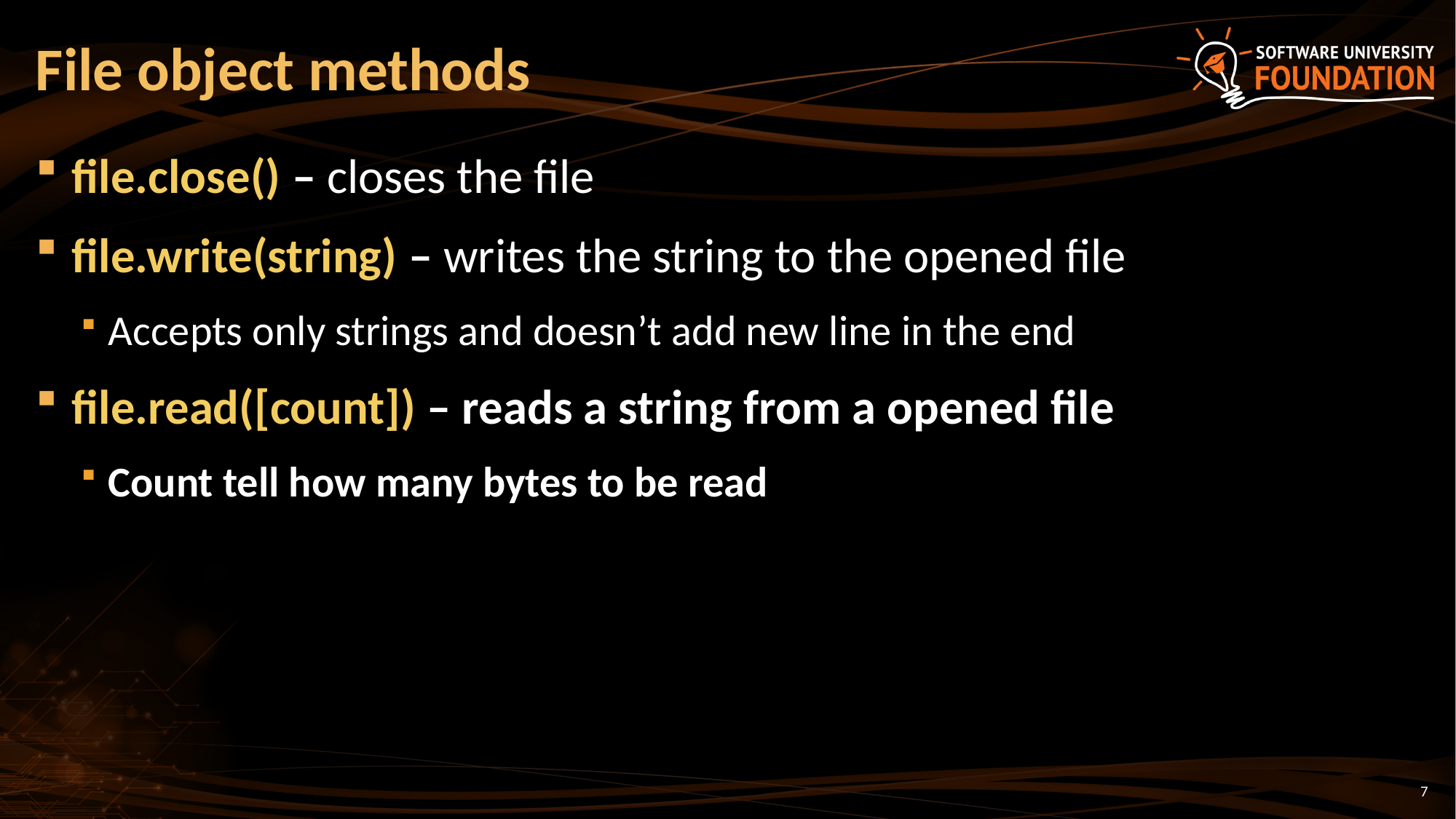

# File object methods
file.close() – closes the file
file.write(string) – writes the string to the opened file
Accepts only strings and doesn’t add new line in the end
file.read([count]) – reads a string from a opened file
Count tell how many bytes to be read

7